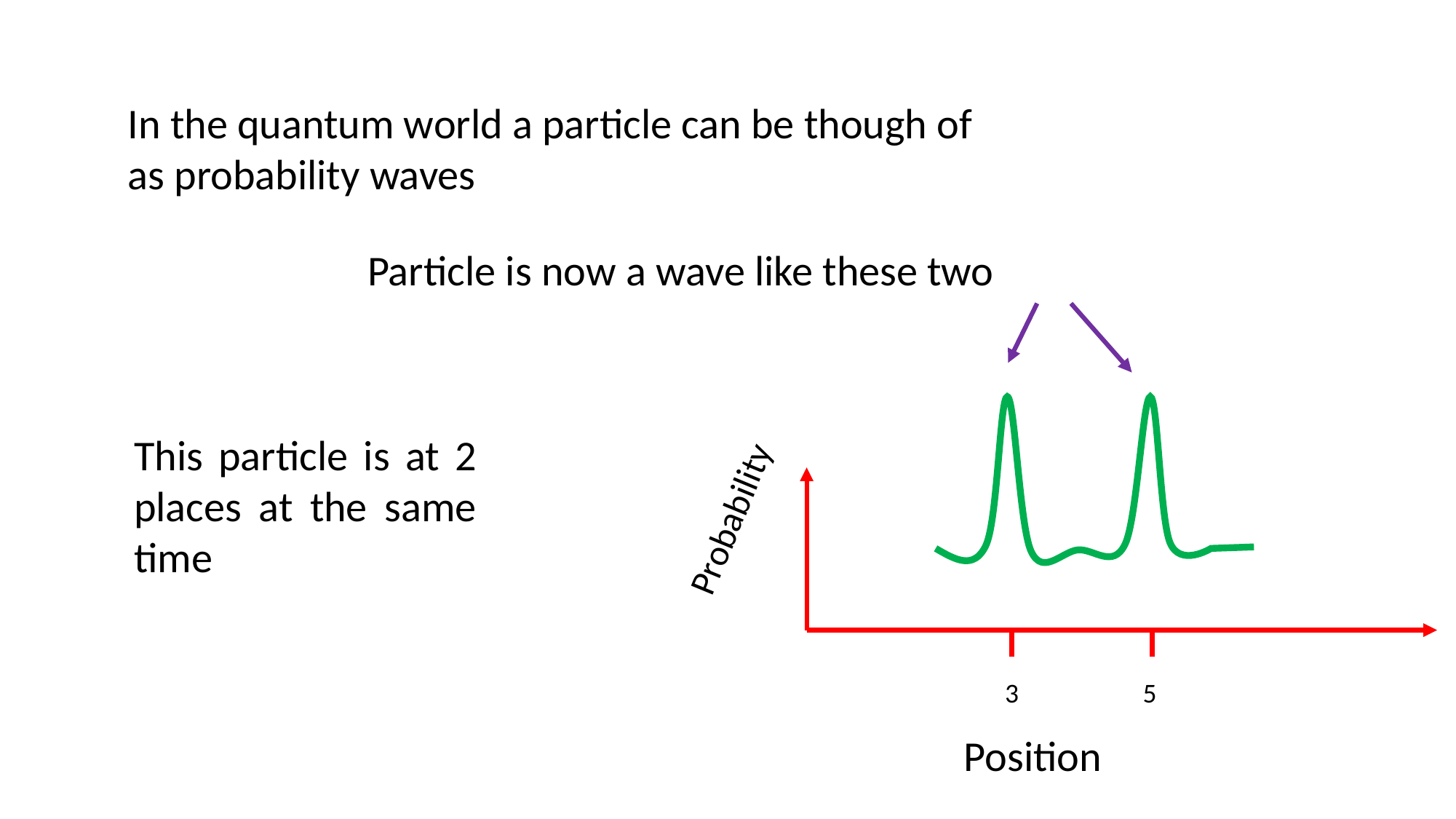

In the quantum world a particle can be though of
as probability waves
Particle is now a wave like these two

This particle is at 2 places at the same time
Probability
3
5
Position